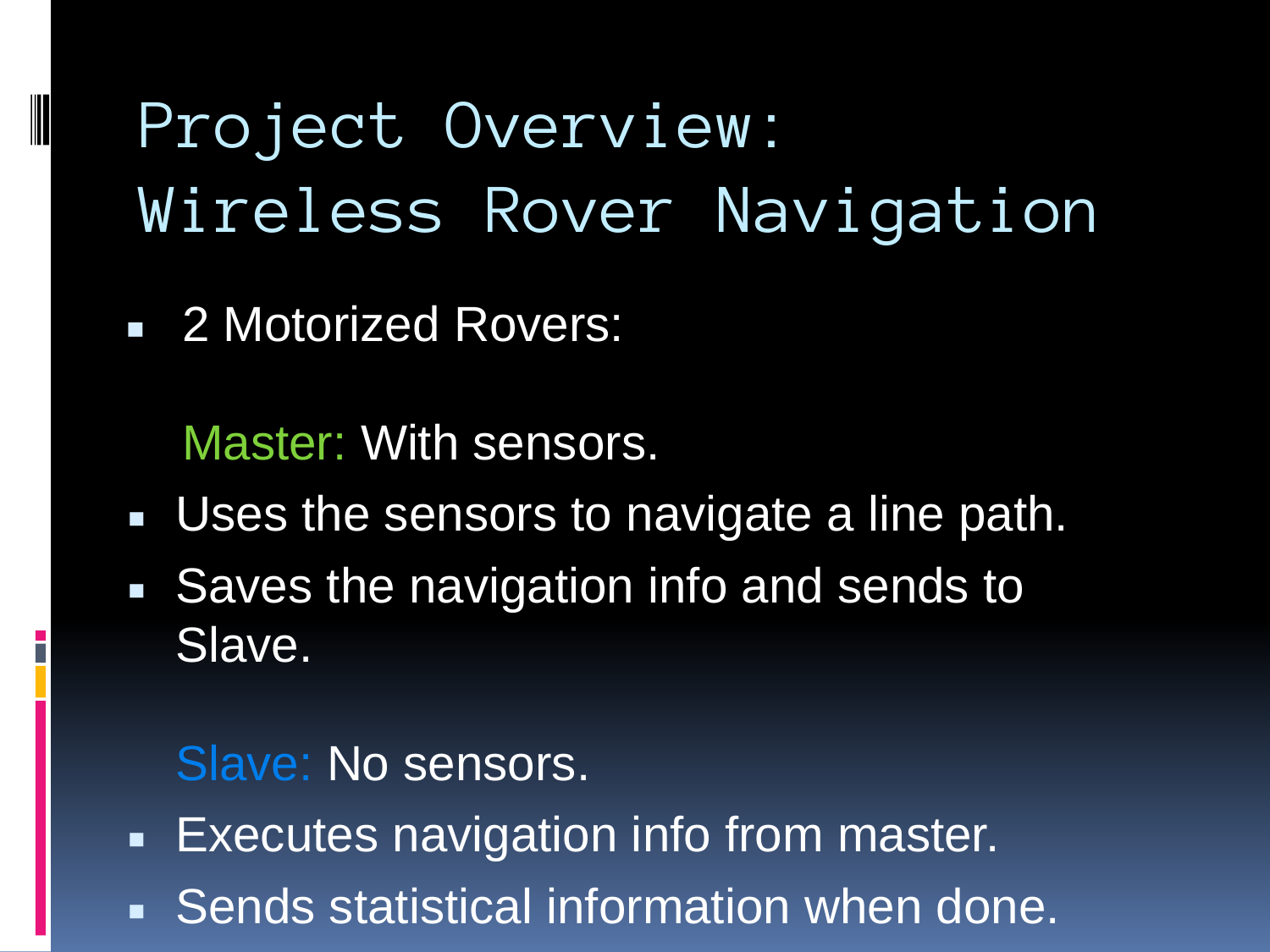

# Project Overview: Wireless Rover Navigation
2 Motorized Rovers:
Master: With sensors.
Uses the sensors to navigate a line path.
Saves the navigation info and sends to Slave.
Slave: No sensors.
Executes navigation info from master.
Sends statistical information when done.